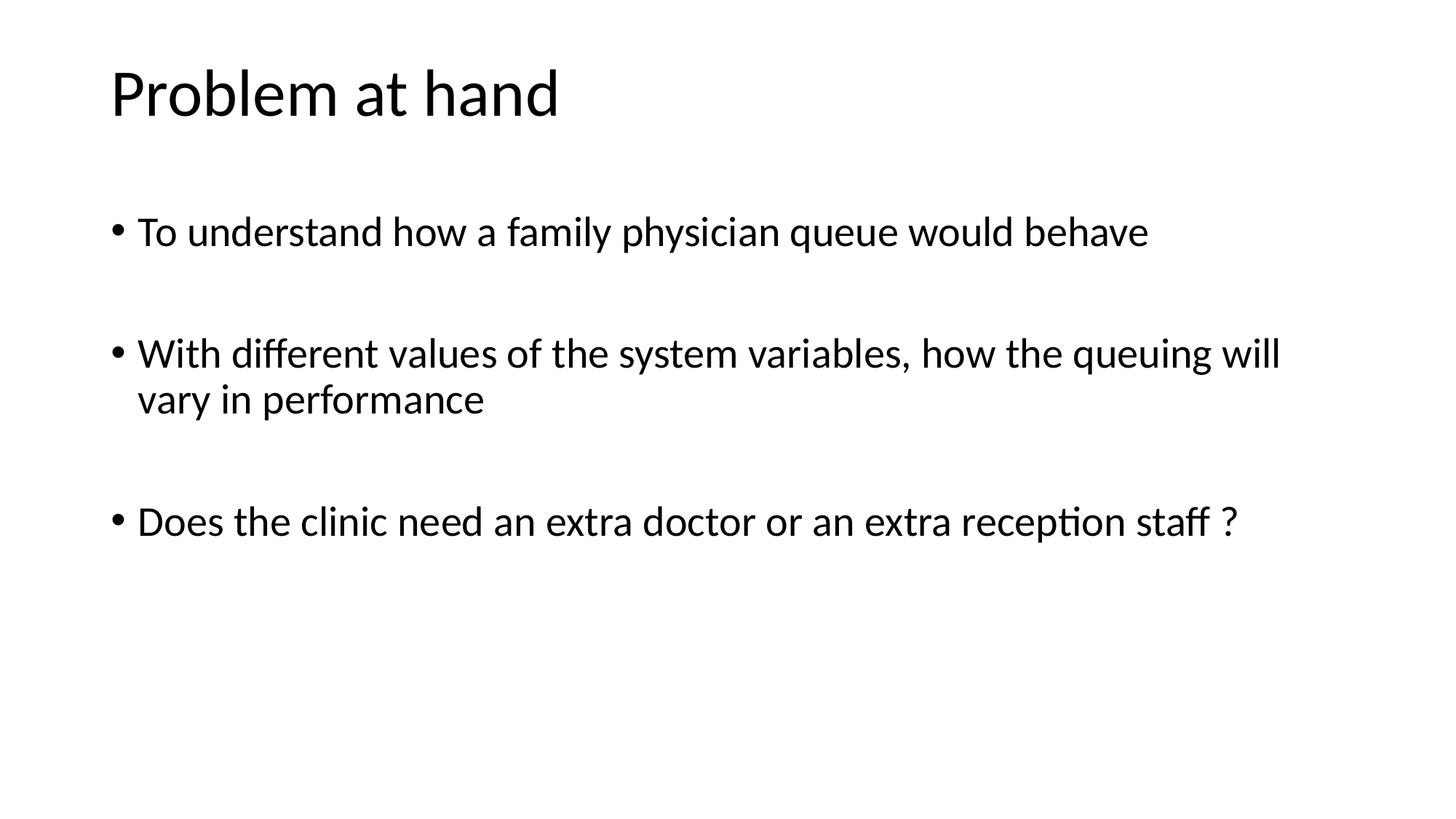

# Problem at hand

To understand how a family physician queue would behave

With different values of the system variables, how the queuing will vary in performance

Does the clinic need an extra doctor or an extra reception staff ?